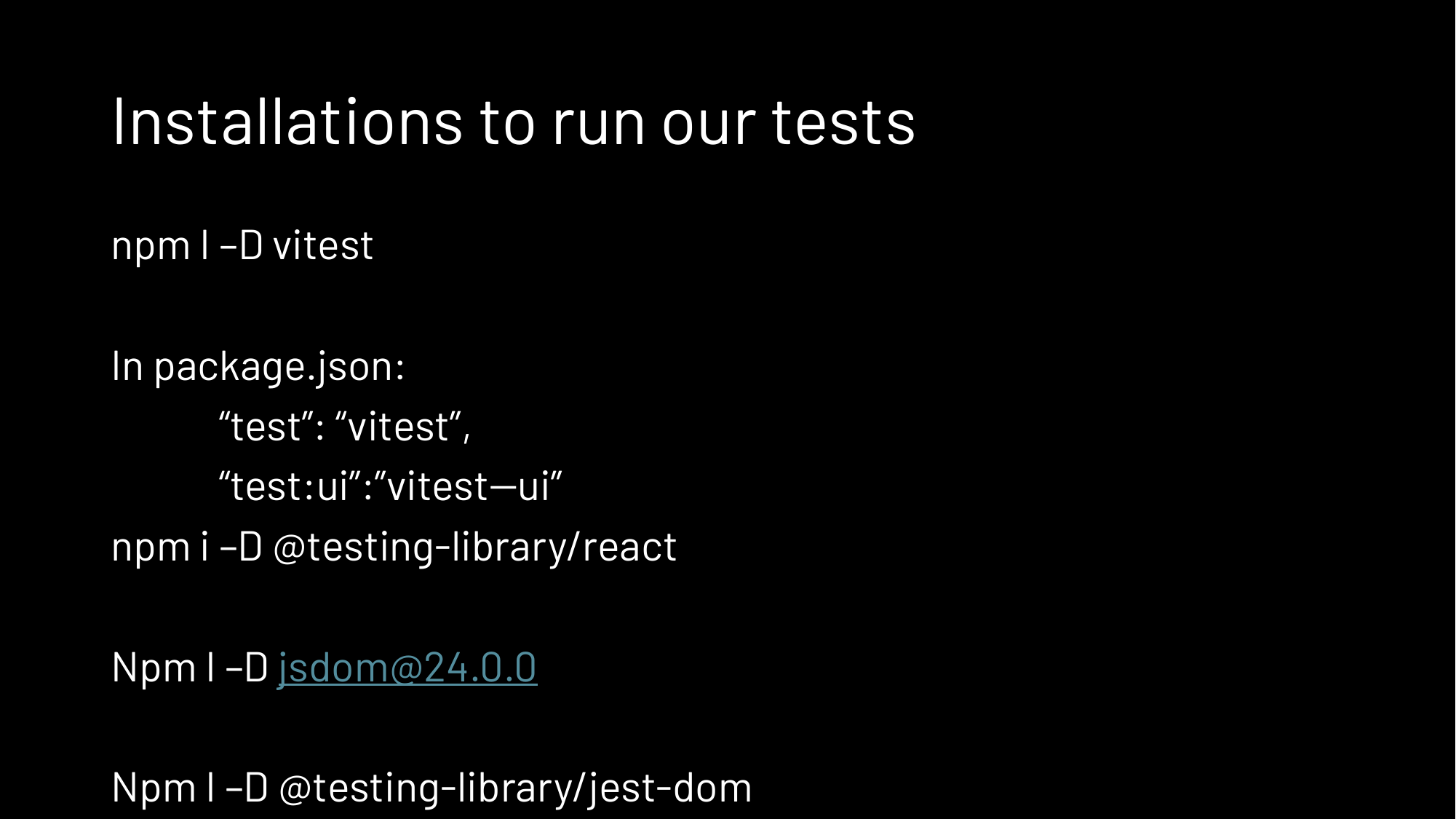

# Installations to run our tests
npm I –D vitest

In package.json:
	“test”: “vitest”,
	“test:ui”:”vitest--ui”
npm i –D @testing-library/react

Npm I –D jsdom@24.0.0

Npm I –D @testing-library/jest-dom